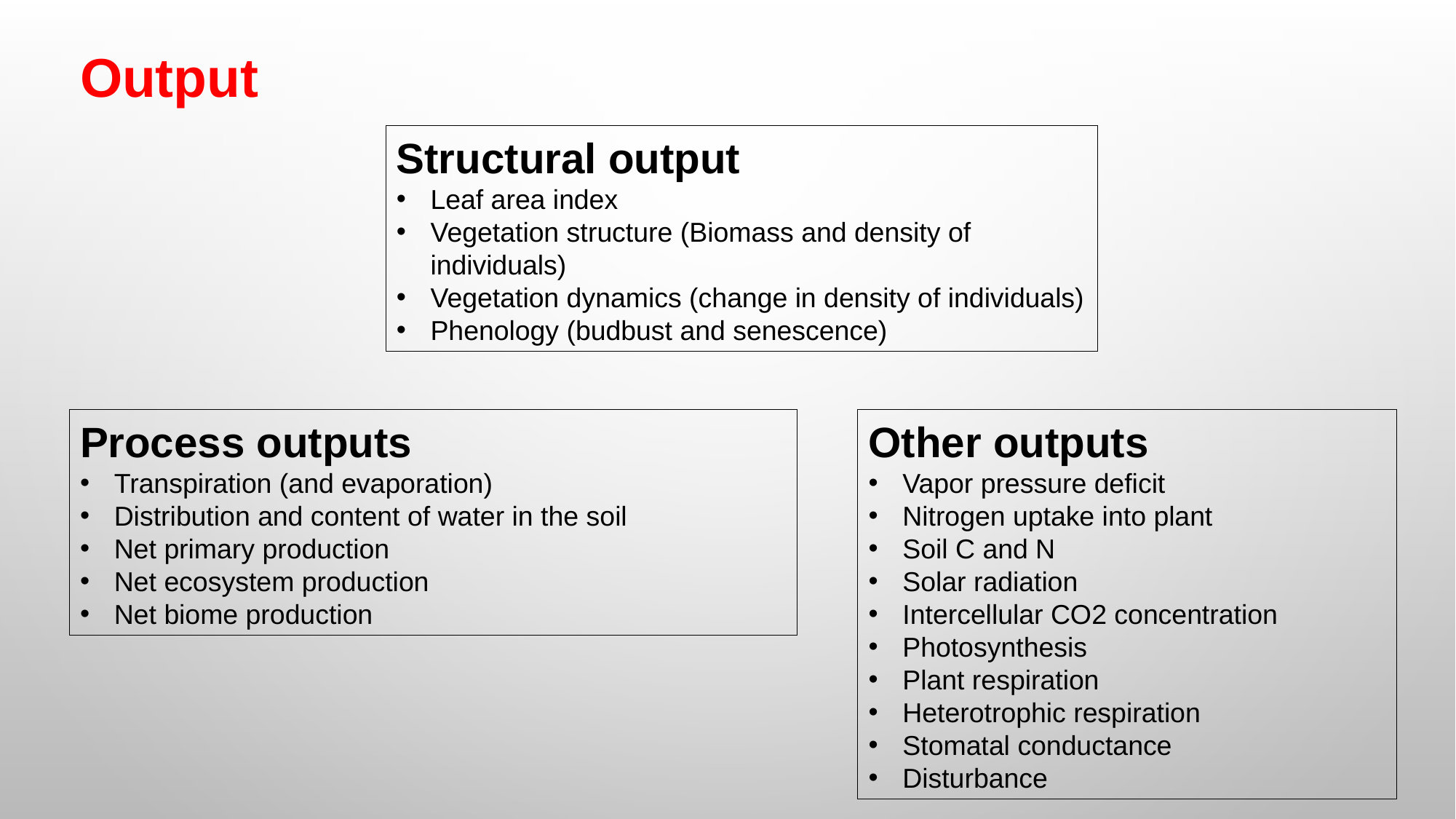

Output
Structural output
Leaf area index
Vegetation structure (Biomass and density of individuals)
Vegetation dynamics (change in density of individuals)
Phenology (budbust and senescence)
Process outputs
Transpiration (and evaporation)
Distribution and content of water in the soil
Net primary production
Net ecosystem production
Net biome production
Other outputs
Vapor pressure deficit
Nitrogen uptake into plant
Soil C and N
Solar radiation
Intercellular CO2 concentration
Photosynthesis
Plant respiration
Heterotrophic respiration
Stomatal conductance
Disturbance